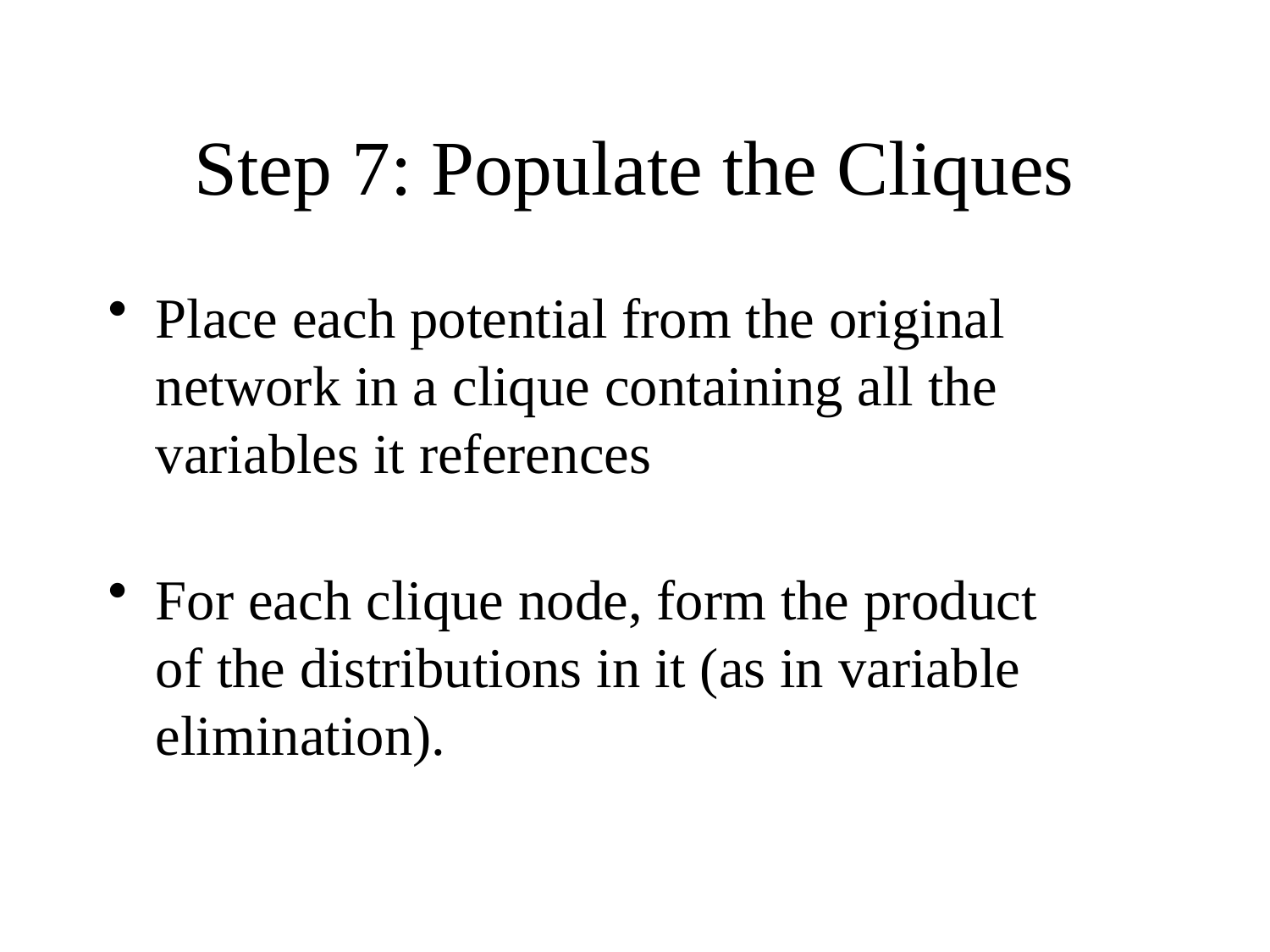

# Step 7: Populate the Cliques
Place each potential from the original network in a clique containing all the variables it references
For each clique node, form the product
of the distributions in it (as in variable elimination).